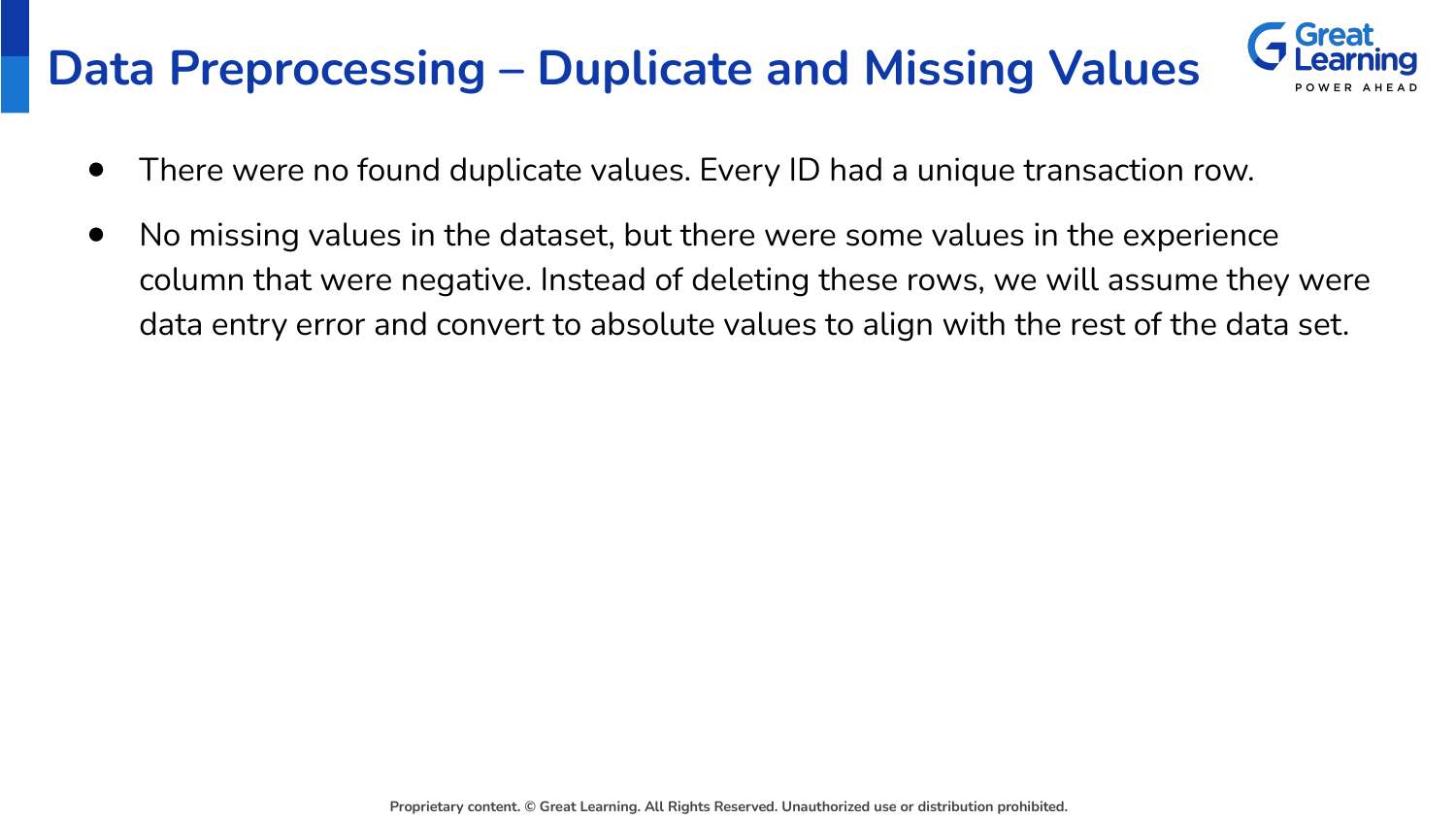

# Data Preprocessing – Duplicate and Missing Values
There were no found duplicate values. Every ID had a unique transaction row.
No missing values in the dataset, but there were some values in the experience column that were negative. Instead of deleting these rows, we will assume they were data entry error and convert to absolute values to align with the rest of the data set.